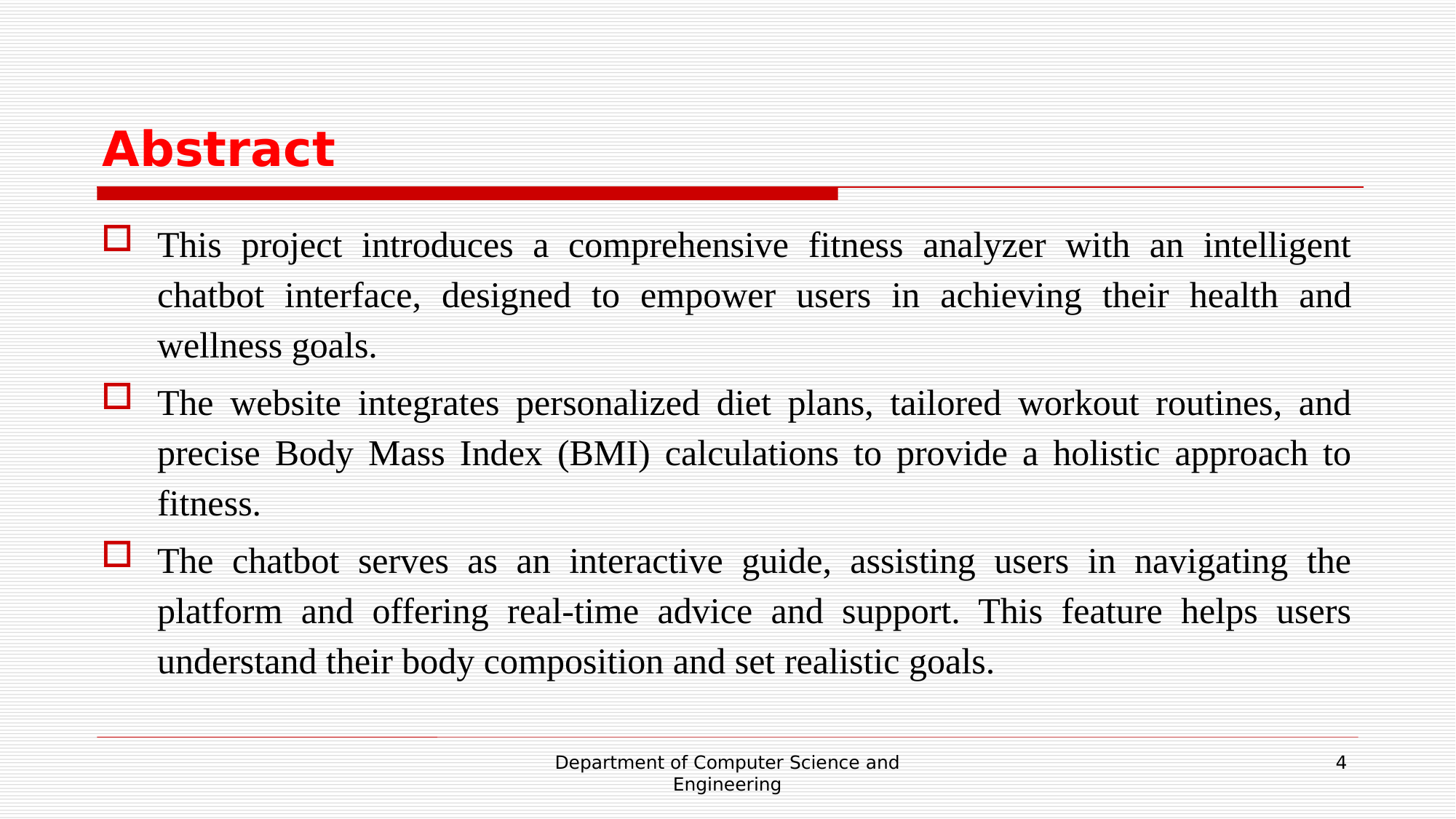

# Abstract
This project introduces a comprehensive fitness analyzer with an intelligent chatbot interface, designed to empower users in achieving their health and wellness goals.
The website integrates personalized diet plans, tailored workout routines, and precise Body Mass Index (BMI) calculations to provide a holistic approach to fitness.
The chatbot serves as an interactive guide, assisting users in navigating the platform and offering real-time advice and support. This feature helps users understand their body composition and set realistic goals.
Department of Computer Science and Engineering
4